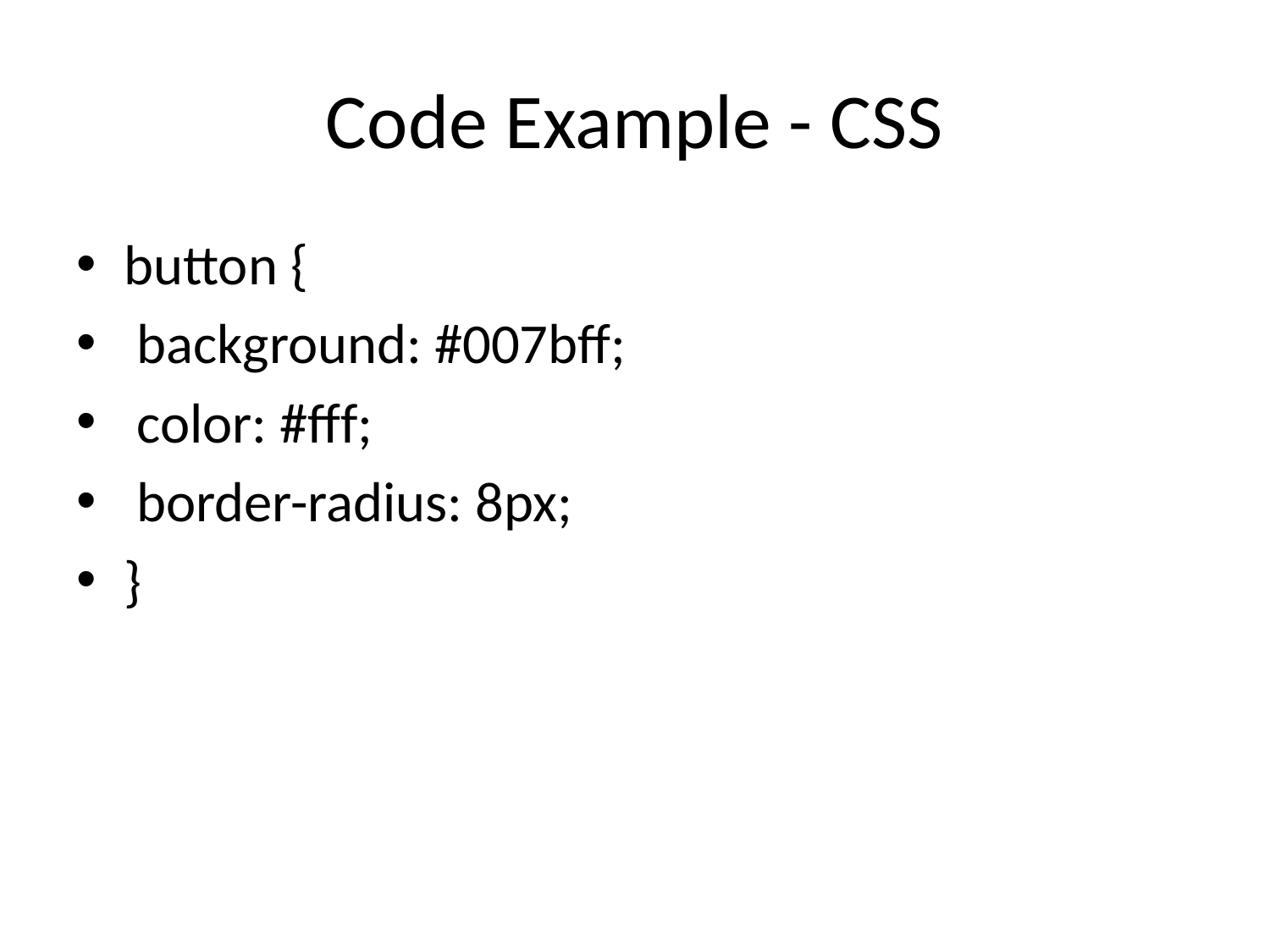

# Code Example - CSS
button {
 background: #007bff;
 color: #fff;
 border-radius: 8px;
}